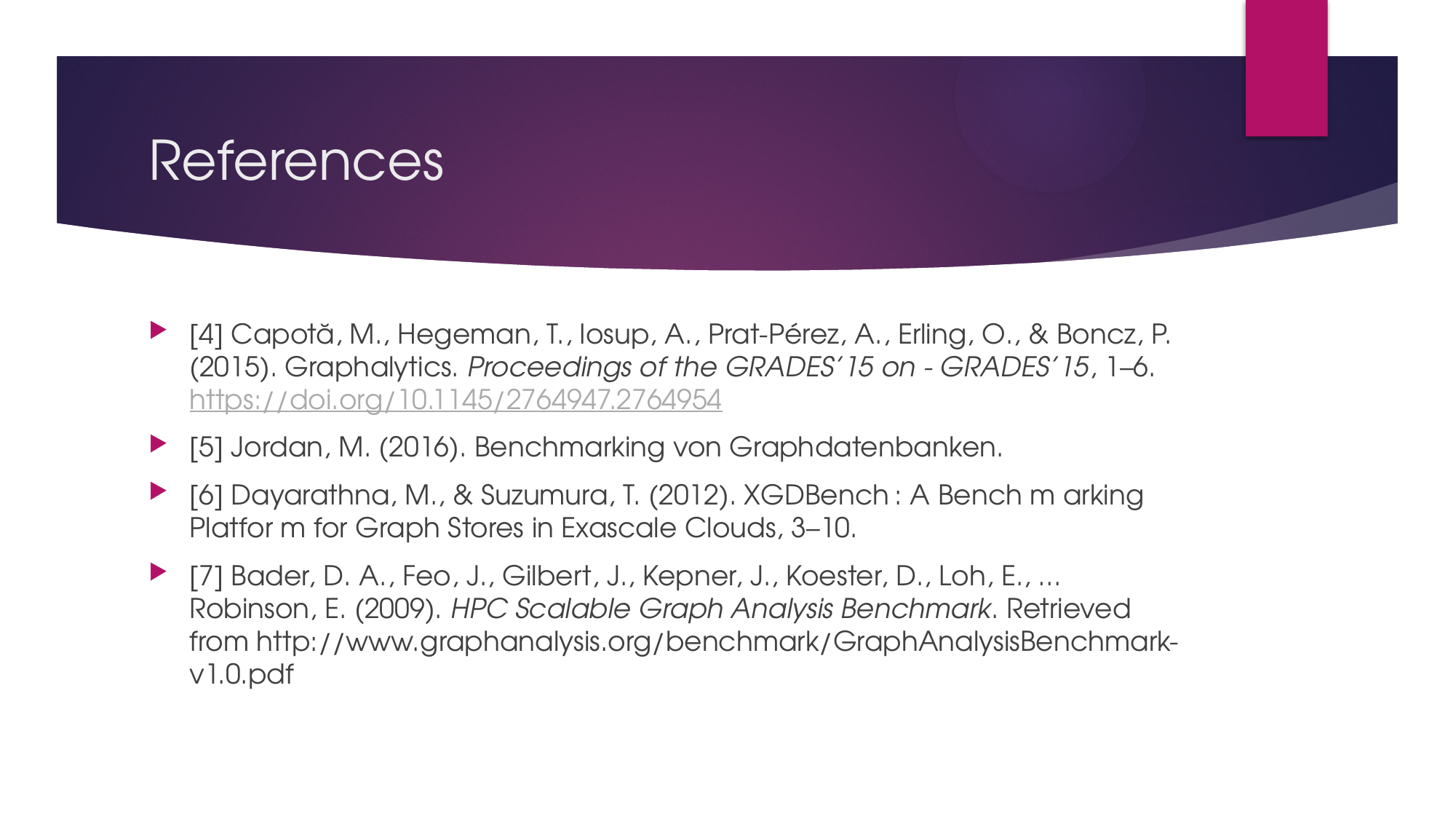

# References
[4] Capotă, M., Hegeman, T., Iosup, A., Prat-Pérez, A., Erling, O., & Boncz, P. (2015). Graphalytics. Proceedings of the GRADES’15 on - GRADES’15, 1–6. https://doi.org/10.1145/2764947.2764954
[5] Jordan, M. (2016). Benchmarking von Graphdatenbanken.
[6] Dayarathna, M., & Suzumura, T. (2012). XGDBench : A Bench m arking Platfor m for Graph Stores in Exascale Clouds, 3–10.
[7] Bader, D. A., Feo, J., Gilbert, J., Kepner, J., Koester, D., Loh, E., … Robinson, E. (2009). HPC Scalable Graph Analysis Benchmark. Retrieved from http://www.graphanalysis.org/benchmark/GraphAnalysisBenchmark-v1.0.pdf